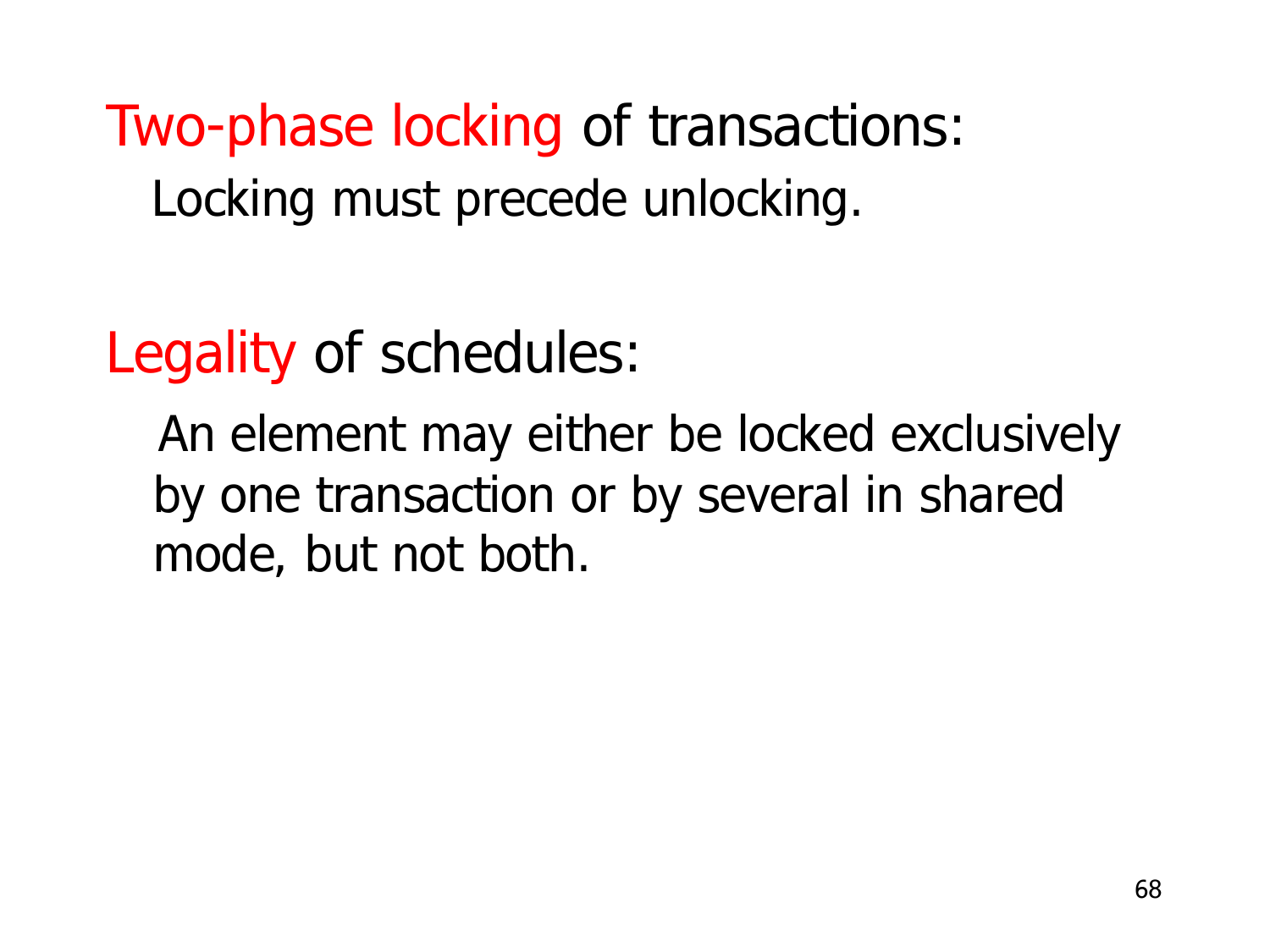

Two-phase locking of transactions:
   Locking must precede unlocking.

Legality of schedules:
   An element may either be locked exclusively by one transaction or by several in shared mode, but not both.

68